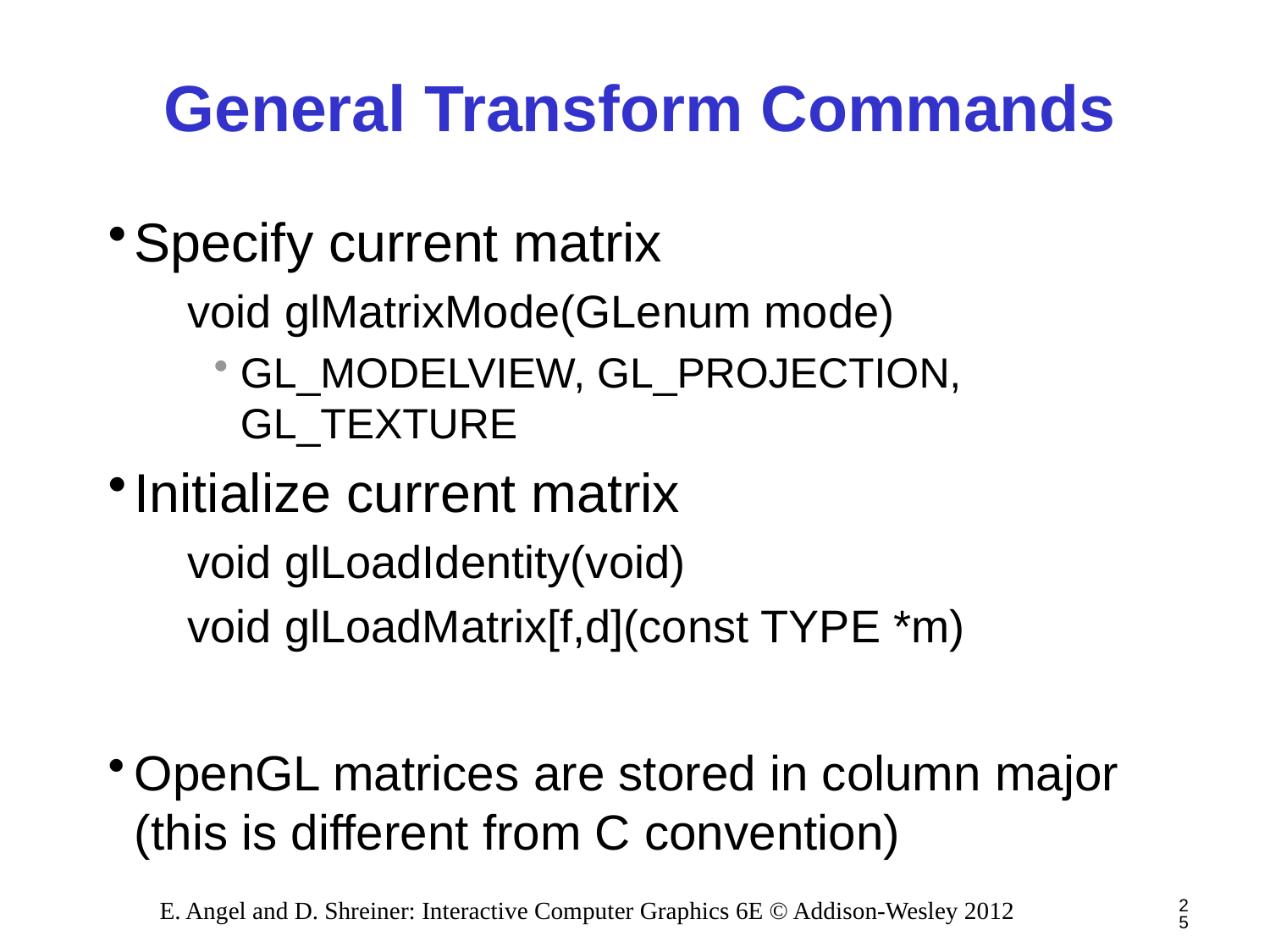

# General Transform Commands
Specify current matrix
void glMatrixMode(GLenum mode)
GL_MODELVIEW, GL_PROJECTION, GL_TEXTURE
Initialize current matrix
void glLoadIdentity(void)
void glLoadMatrix[f,d](const TYPE *m)

OpenGL matrices are stored in column major (this is different from C convention)

25
E. Angel and D. Shreiner: Interactive Computer Graphics 6E © Addison-Wesley 2012